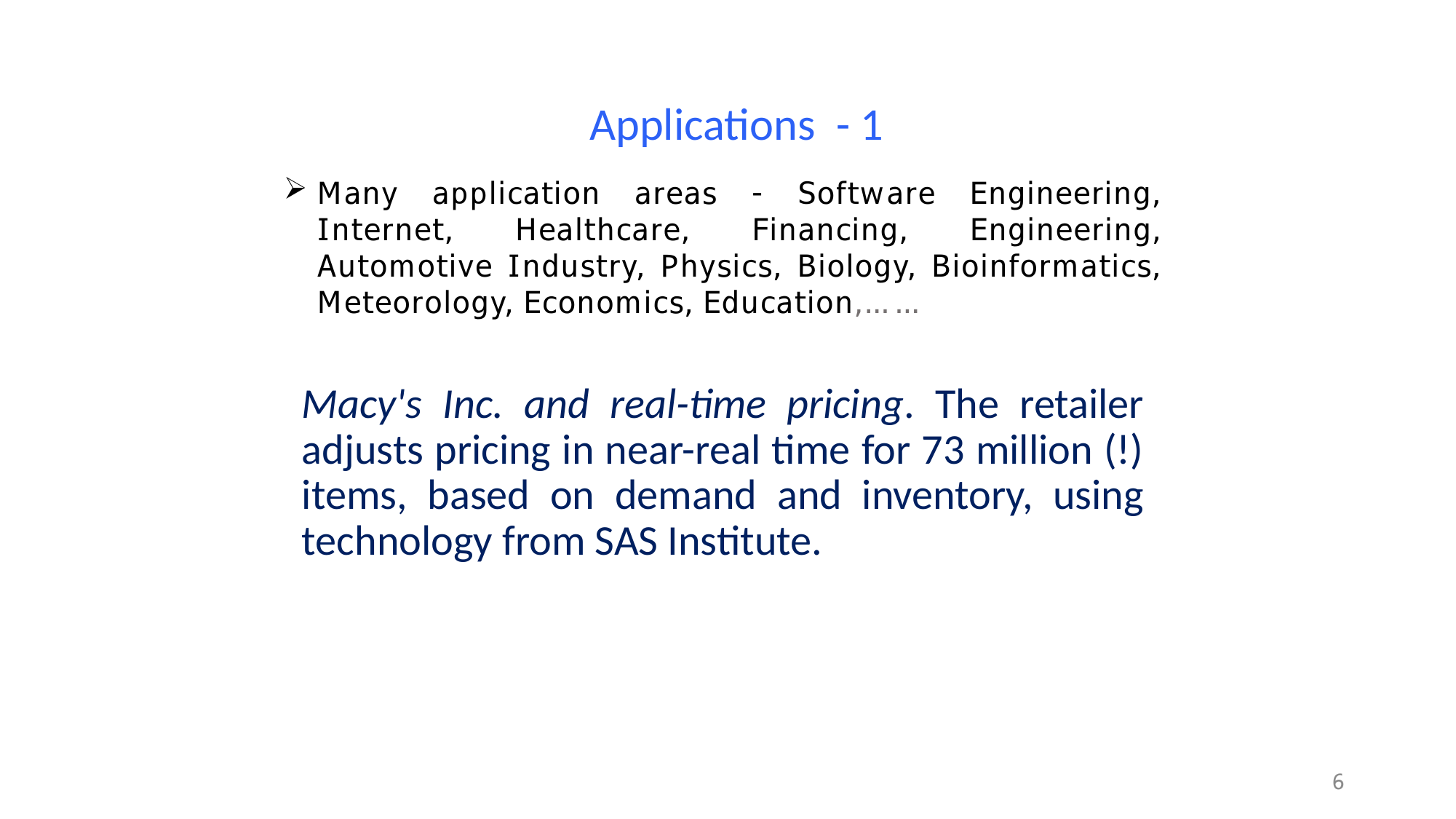

# Applications  - 1
Many application areas - Software Engineering, Internet, Healthcare, Financing, Engineering, Automotive Industry, Physics, Biology, Bioinformatics, Meteorology, Economics, Education,……

Macy's Inc. and real-time pricing. The retailer adjusts pricing in near-real time for 73 million (!) items, based on demand and inventory, using technology from SAS Institute.

6